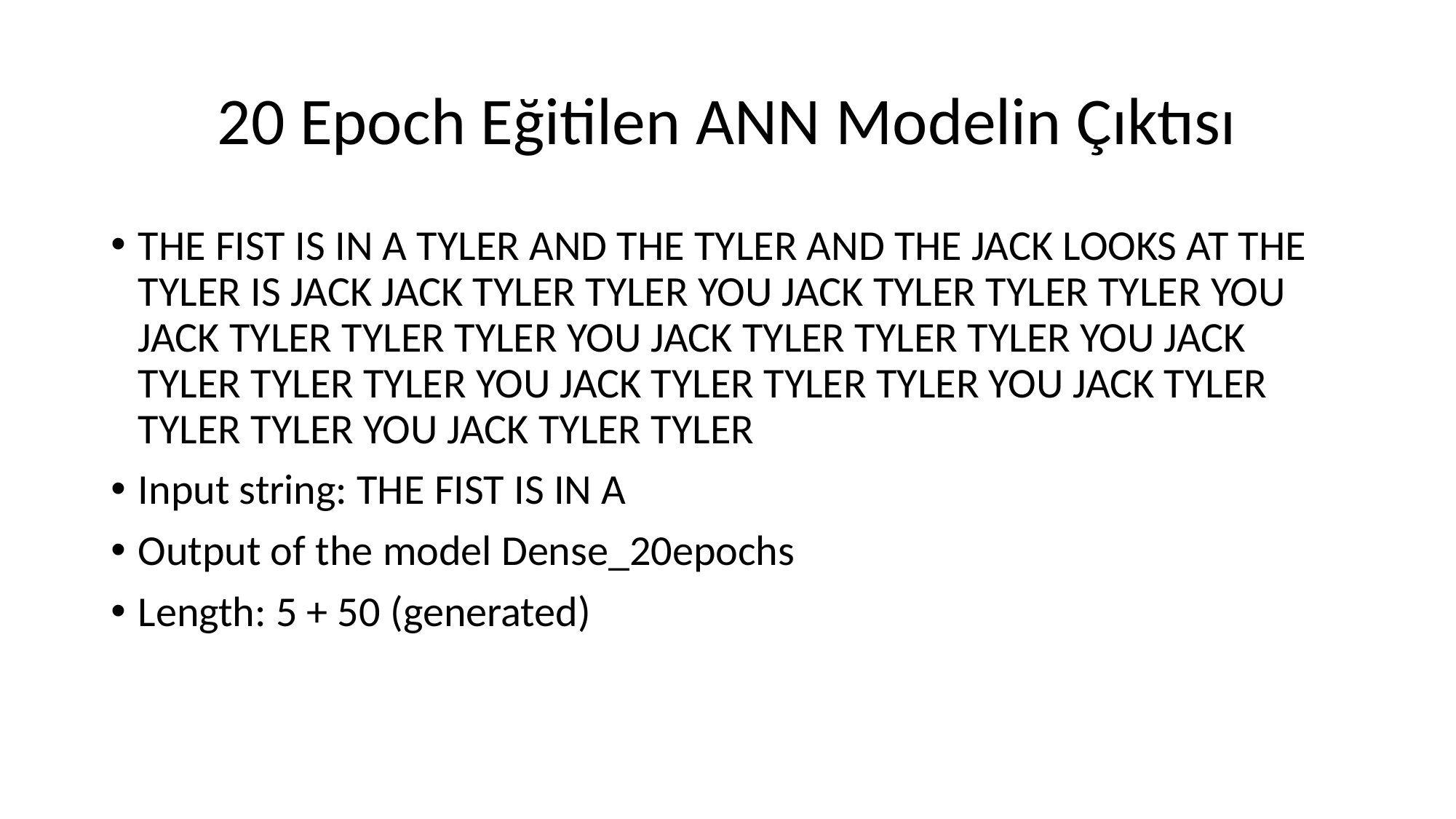

# 20 Epoch Eğitilen ANN Modelin Çıktısı
THE FIST IS IN A TYLER AND THE TYLER AND THE JACK LOOKS AT THE TYLER IS JACK JACK TYLER TYLER YOU JACK TYLER TYLER TYLER YOU JACK TYLER TYLER TYLER YOU JACK TYLER TYLER TYLER YOU JACK TYLER TYLER TYLER YOU JACK TYLER TYLER TYLER YOU JACK TYLER TYLER TYLER YOU JACK TYLER TYLER
Input string: THE FIST IS IN A
Output of the model Dense_20epochs
Length: 5 + 50 (generated)